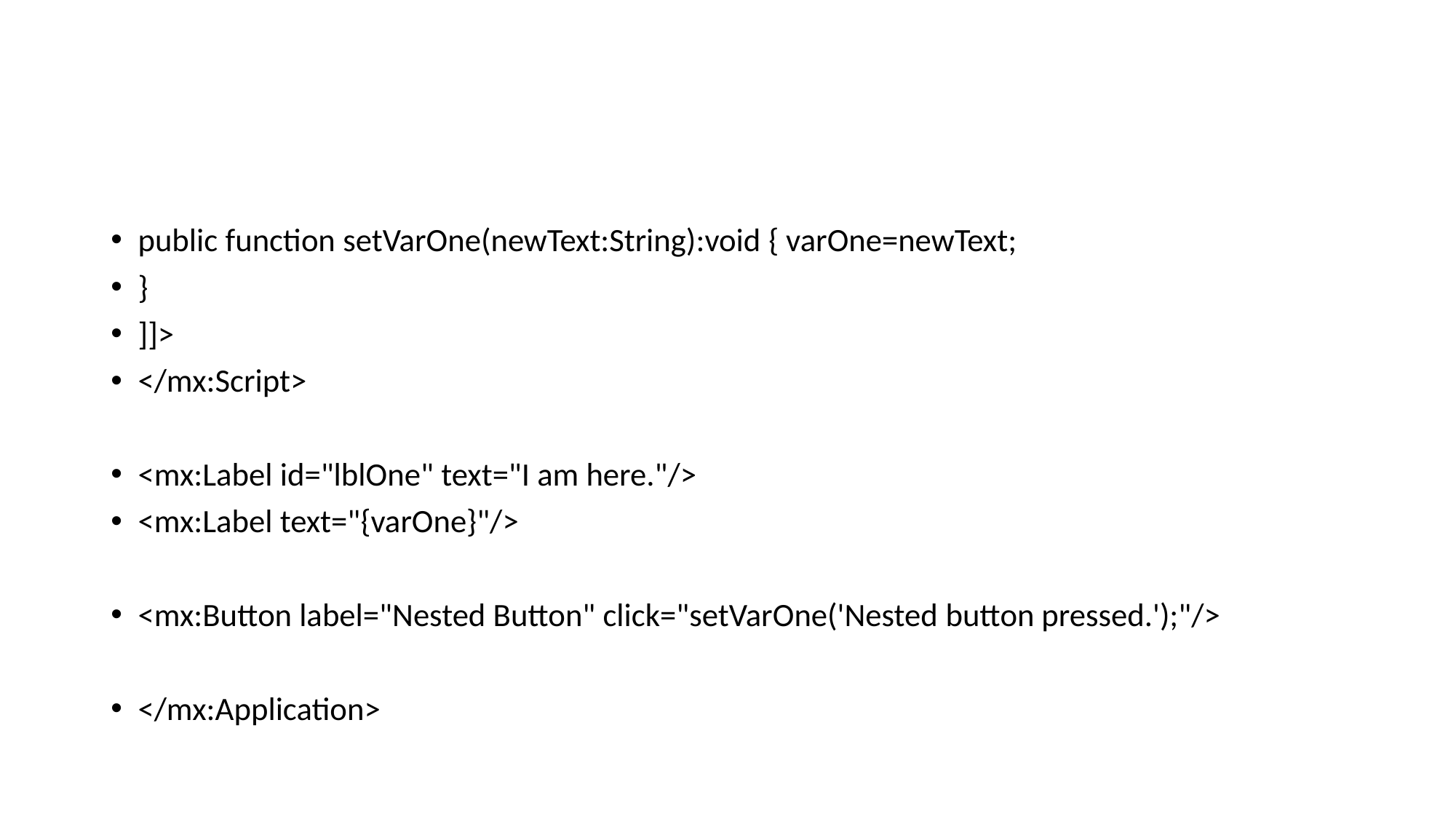

#
public function setVarOne(newText:String):void { varOne=newText;
}
]]>
</mx:Script>

<mx:Label id="lblOne" text="I am here."/>
<mx:Label text="{varOne}"/>

<mx:Button label="Nested Button" click="setVarOne('Nested button pressed.');"/>

</mx:Application>